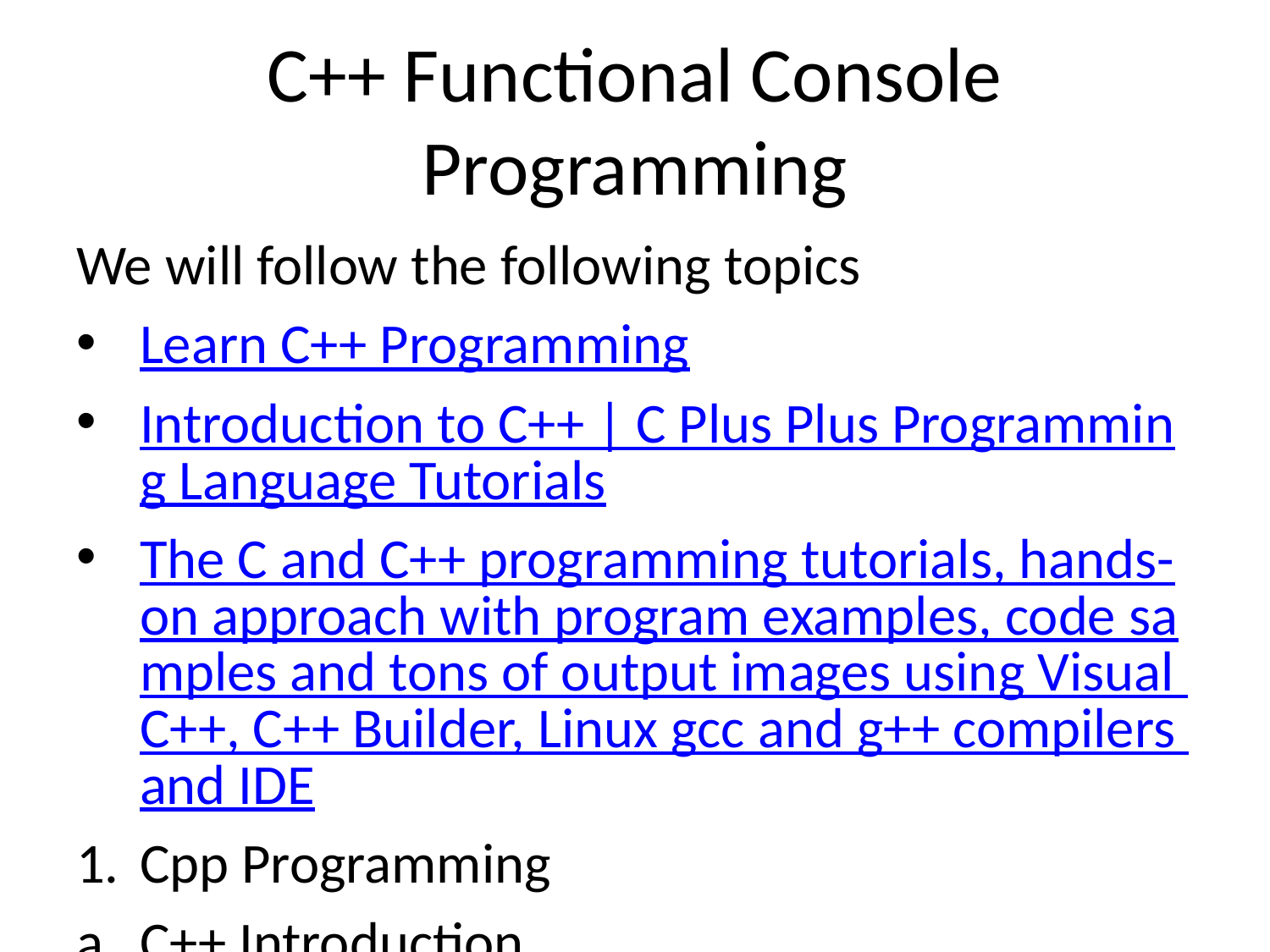

# C++ Functional Console Programming
We will follow the following topics
Learn C++ Programming
Introduction to C++ | C Plus Plus Programming Language Tutorials
The C and C++ programming tutorials, hands-on approach with program examples, code samples and tons of output images using Visual C++, C++ Builder, Linux gcc and g++ compilers and IDE
Cpp Programming
C++ Introduction
C++ Variables and Literals
C++ Data Types
C++ Basic I/O
C++ Type Conversion
C++ String to Int and Vice-Versa
C++ String to Float, Double and Vice-Versa
C++ Operators
C++ Comments
C++ Flow Control
C++ if..else
C++ for loop
C++ do..while loop
C++ break statement
C++ continue statement
C++ switch statement
C++ goto statement
C++ Functions
C++ Functions
C++ Function Types
C++ Function Overloading
C++ Default Argument
C++ Storage Class
C++ Recursion
C++ Return Reference
C++ Arrays & String
C++ Arrays
Multidimensional Arrays
C++ Function and Array
C++ String
C++ Structures
C++ Structures
Structure and Function
C++ Pointers to Structure
C++ Enumeration
C++ Object & Class
C++ Objects and Class
C++ Constructors
C++ Objects & Function
C++ Operator Overloading
C++ Pointers
C++ Pointer
C++ Pointers and Arrays
C++ Pointers and Functions
C++ Memory Management
C++ Inheritance
C++ Inheritance
Inheritance Access Control
C++ Function Overriding
Multiple & Multilevel Inheritance
C++ Friend Function
C++ Virtual Function
C++ Templates